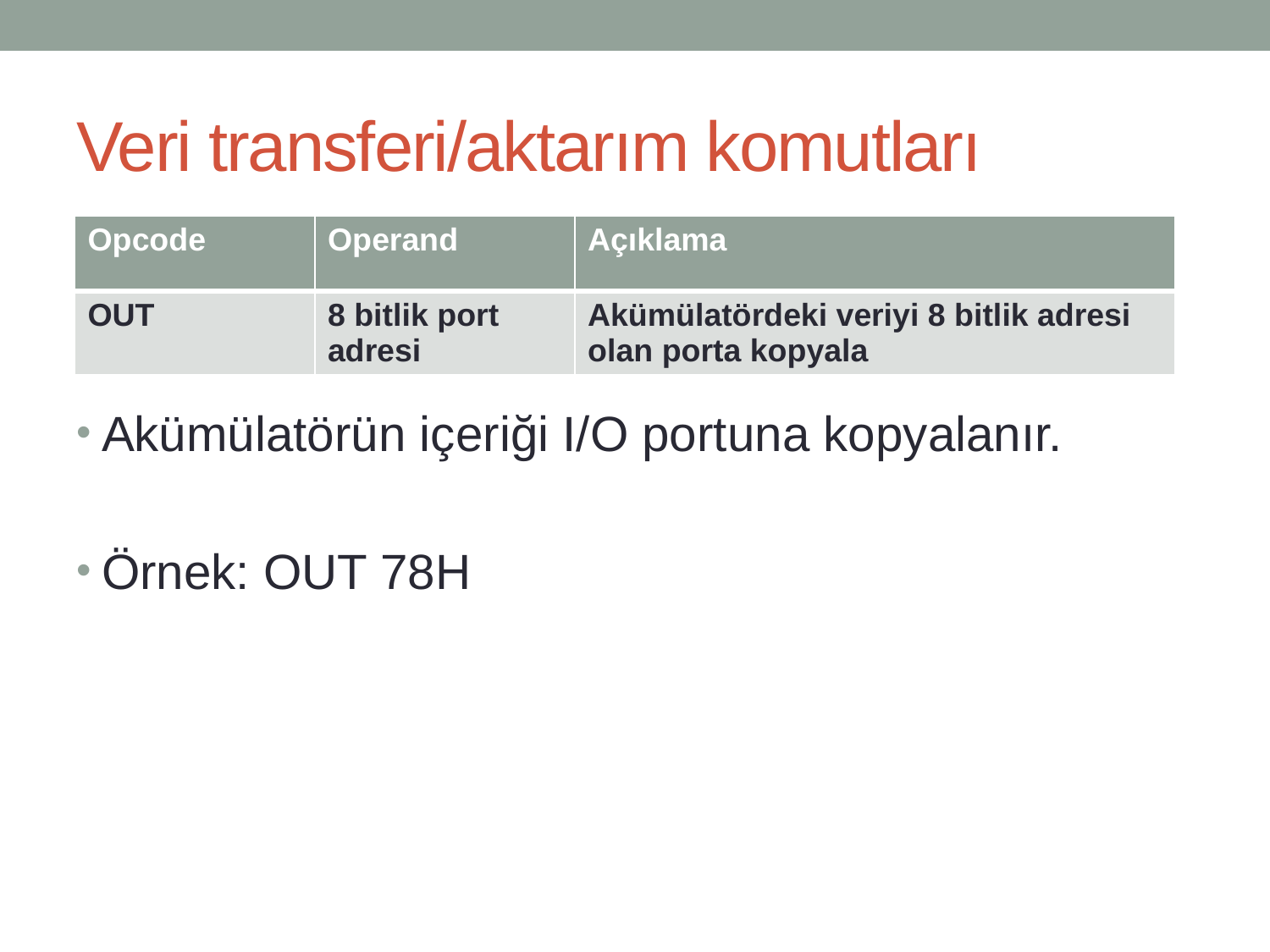

# Veri transferi/aktarım komutları
| Opcode | Operand | Açıklama |
| --- | --- | --- |
| OUT | 8 bitlik port adresi | Akümülatördeki veriyi 8 bitlik adresi olan porta kopyala |
Akümülatörün içeriği I/O portuna kopyalanır.

Örnek: OUT 78H